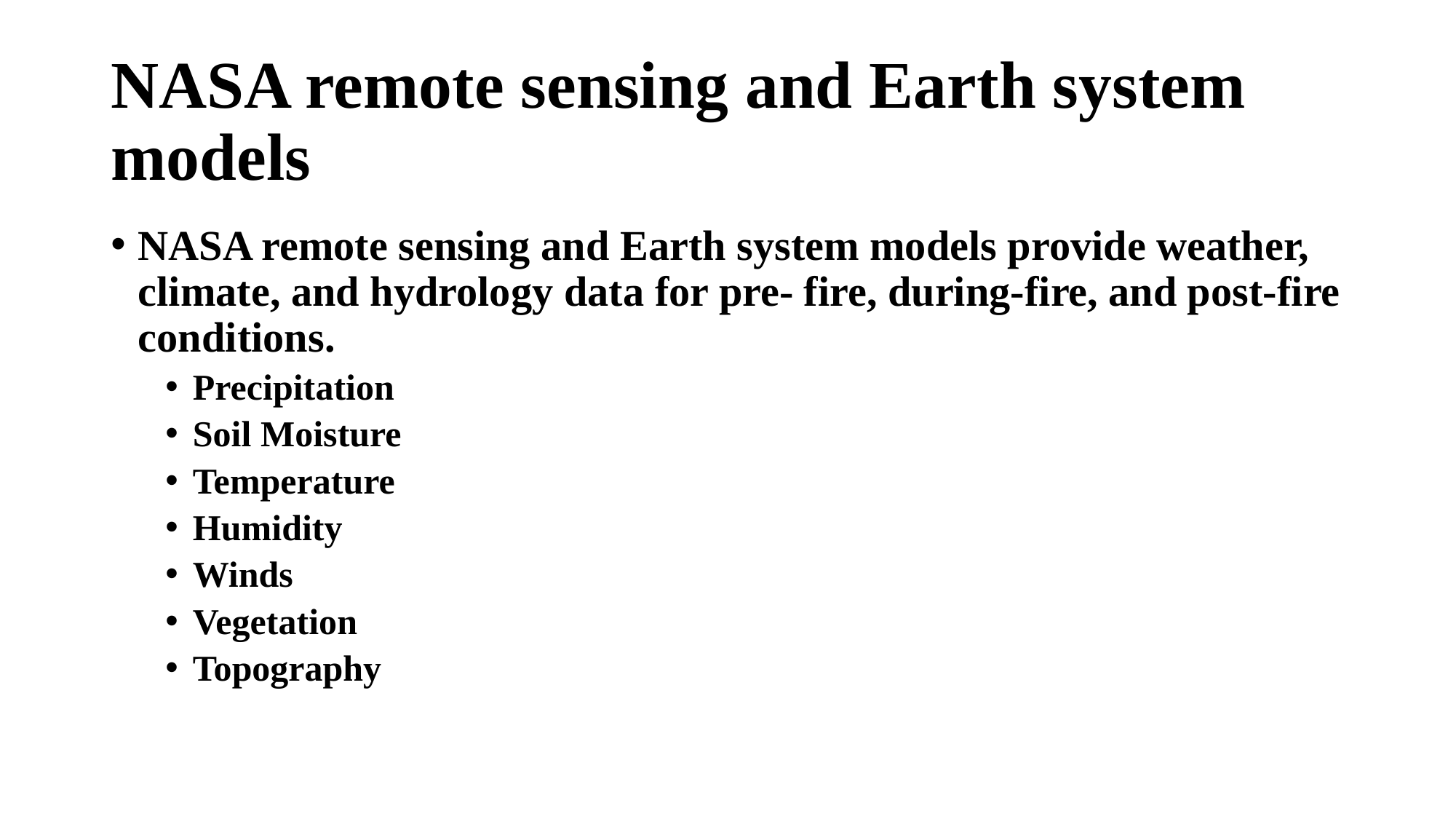

# NASA remote sensing and Earth system models
NASA remote sensing and Earth system models provide weather, climate, and hydrology data for pre- fire, during-fire, and post-fire conditions.
Precipitation
Soil Moisture
Temperature
Humidity
Winds
Vegetation
Topography